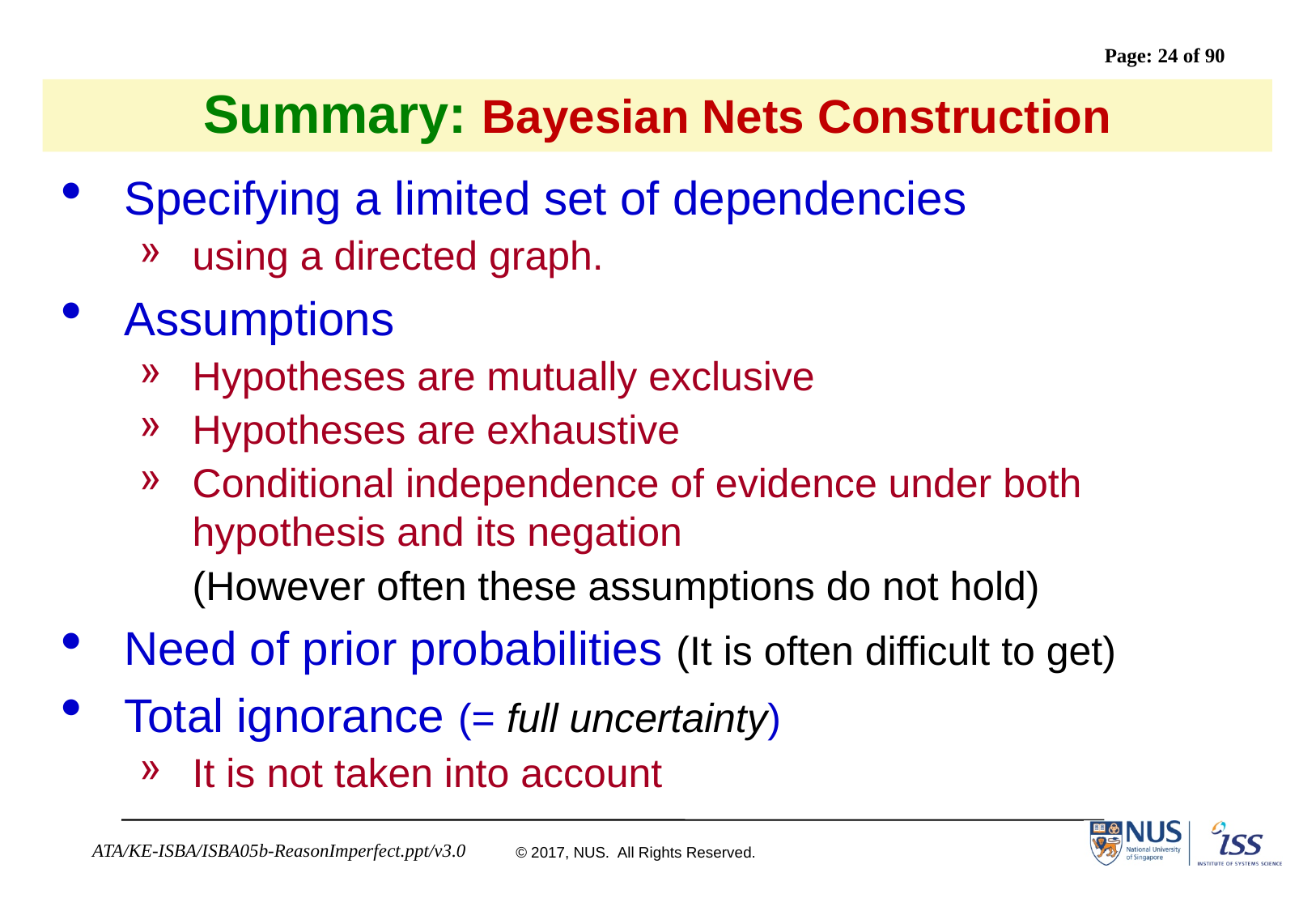

# Summary: Bayesian Nets Construction
Specifying a limited set of dependencies
using a directed graph.
Assumptions
Hypotheses are mutually exclusive
Hypotheses are exhaustive
Conditional independence of evidence under both hypothesis and its negation
	(However often these assumptions do not hold)
Need of prior probabilities (It is often difficult to get)
Total ignorance (= full uncertainty)
It is not taken into account